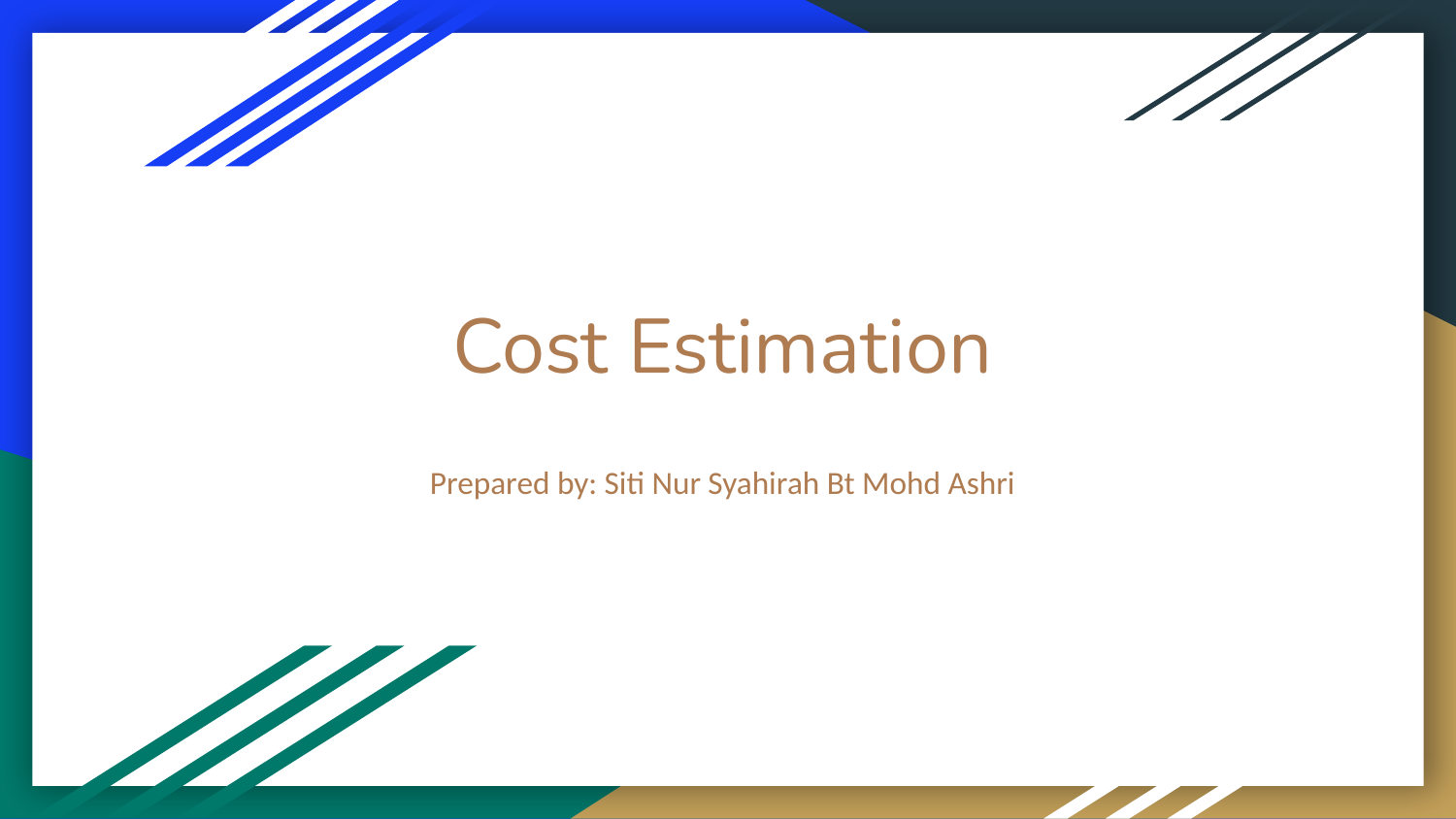

# Cost Estimation
Prepared by: Siti Nur Syahirah Bt Mohd Ashri